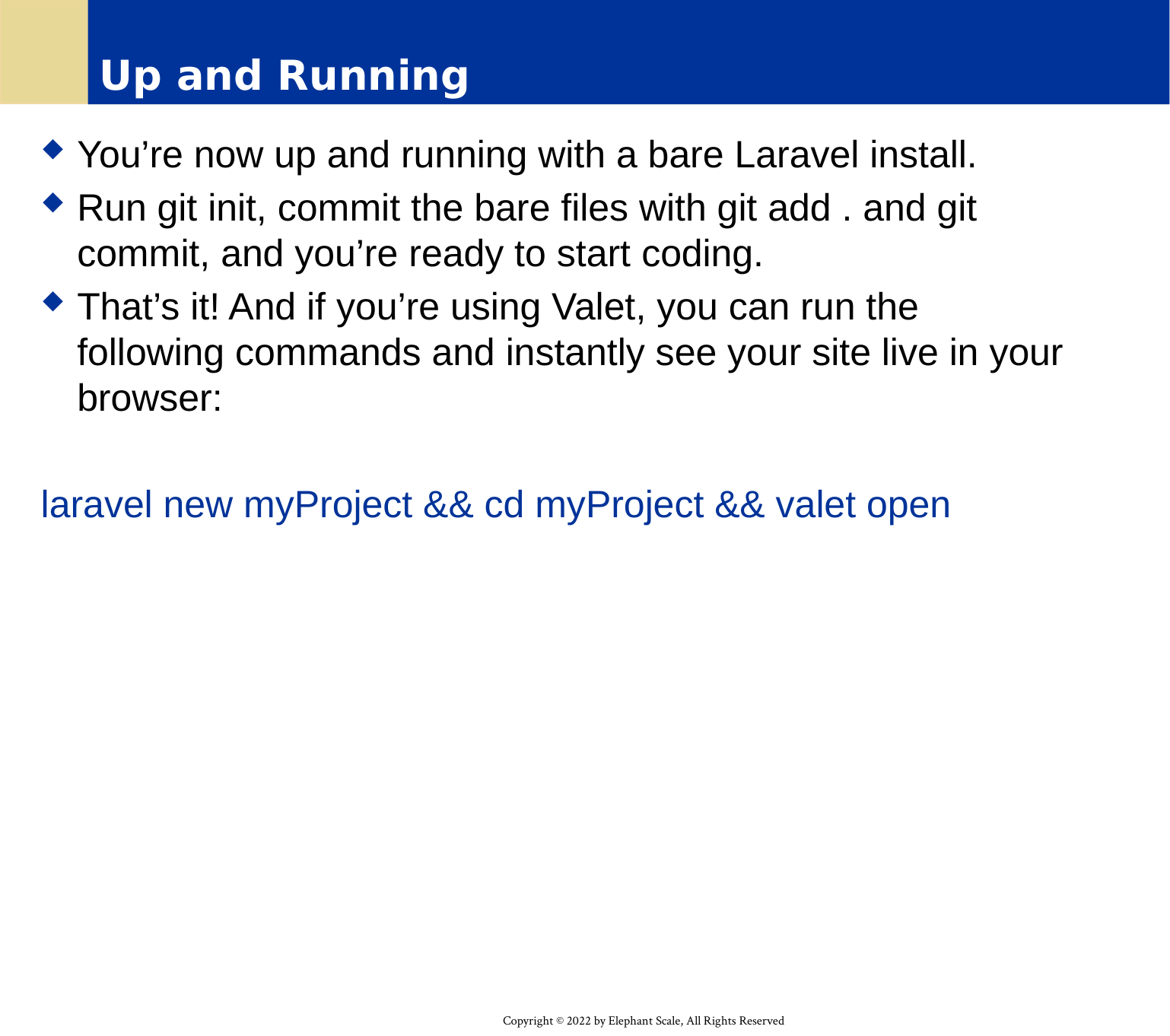

# Up and Running
You’re now up and running with a bare Laravel install.
Run git init, commit the bare files with git add . and git commit, and you’re ready to start coding.
That’s it! And if you’re using Valet, you can run the following commands and instantly see your site live in your browser:

laravel new myProject && cd myProject && valet open
Copyright © 2022 by Elephant Scale, All Rights Reserved